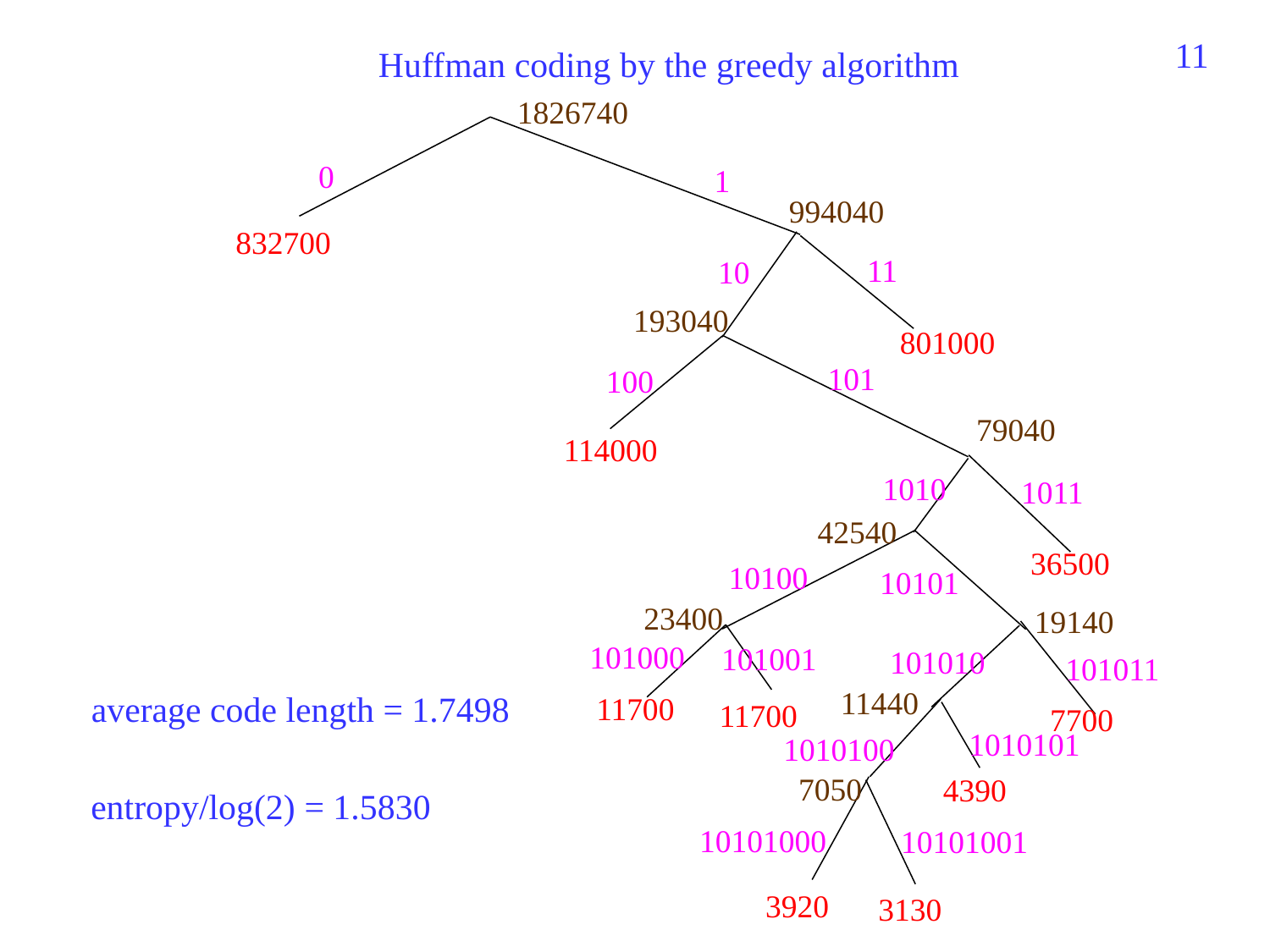

11
Huffman coding by the greedy algorithm
1826740

0
1
994040
832700

11
10
193040
801000

101
100
79040
114000

1010
1011
42540

36500
10100
10101
23400
19140

101000
101001
101010
101011
11440
average code length = 1.7498
11700
11700
7700

1010101
1010100
7050
4390

entropy/log(2) = 1.5830

10101000
10101001
3920
3130